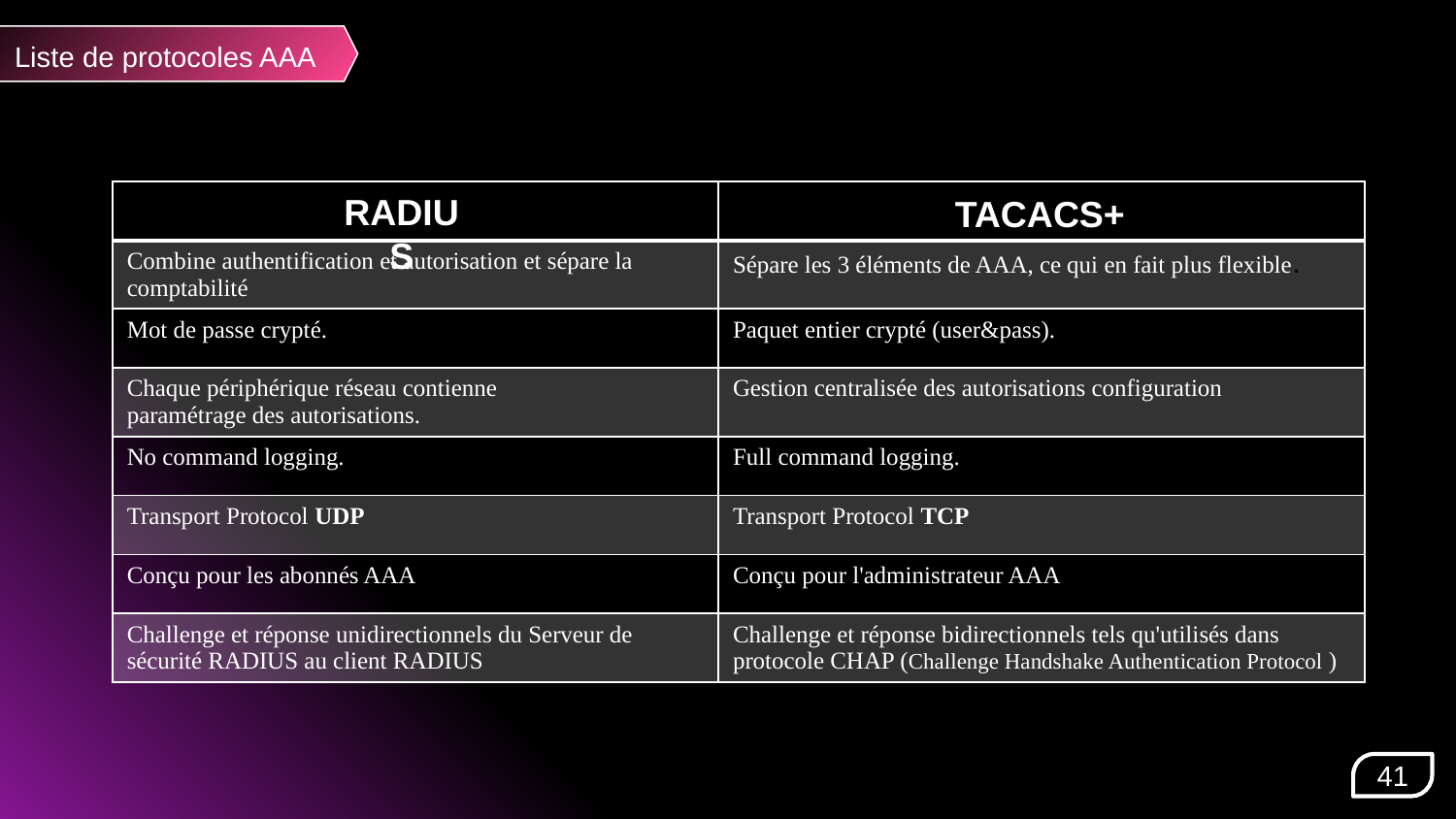

Liste de protocoles AAA

RADIUS
TACACS+
|  |  |
| --- | --- |
| Combine authentification et autorisation et sépare la comptabilité | Sépare les 3 éléments de AAA, ce qui en fait plus flexible. |
| Mot de passe crypté. | Paquet entier crypté (user&pass). |
| Chaque périphérique réseau contienne paramétrage des autorisations. | Gestion centralisée des autorisations configuration |
| No command logging. | Full command logging. |
| Transport Protocol UDP | Transport Protocol TCP |
| Conçu pour les abonnés AAA | Conçu pour l'administrateur AAA |
| Challenge et réponse unidirectionnels du Serveur de sécurité RADIUS au client RADIUS | Challenge et réponse bidirectionnels tels qu'utilisés dans protocole CHAP (Challenge Handshake Authentication Protocol ) |

Fonctionnement  du protocole RADIUS :
41

V
S